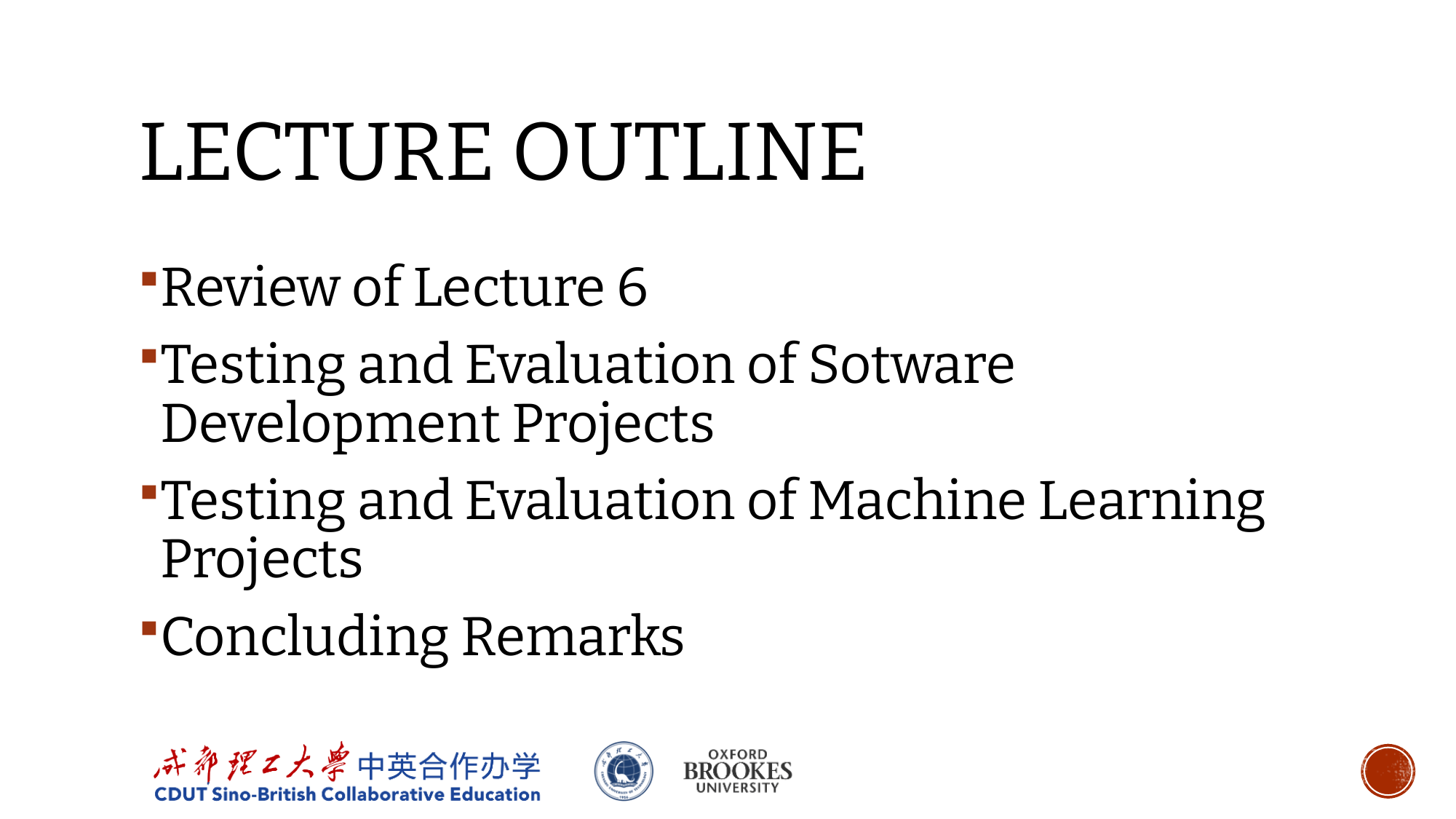

# Lecture outline
Review of Lecture 6
Testing and Evaluation of Sotware Development Projects
Testing and Evaluation of Machine Learning Projects
Concluding Remarks

2